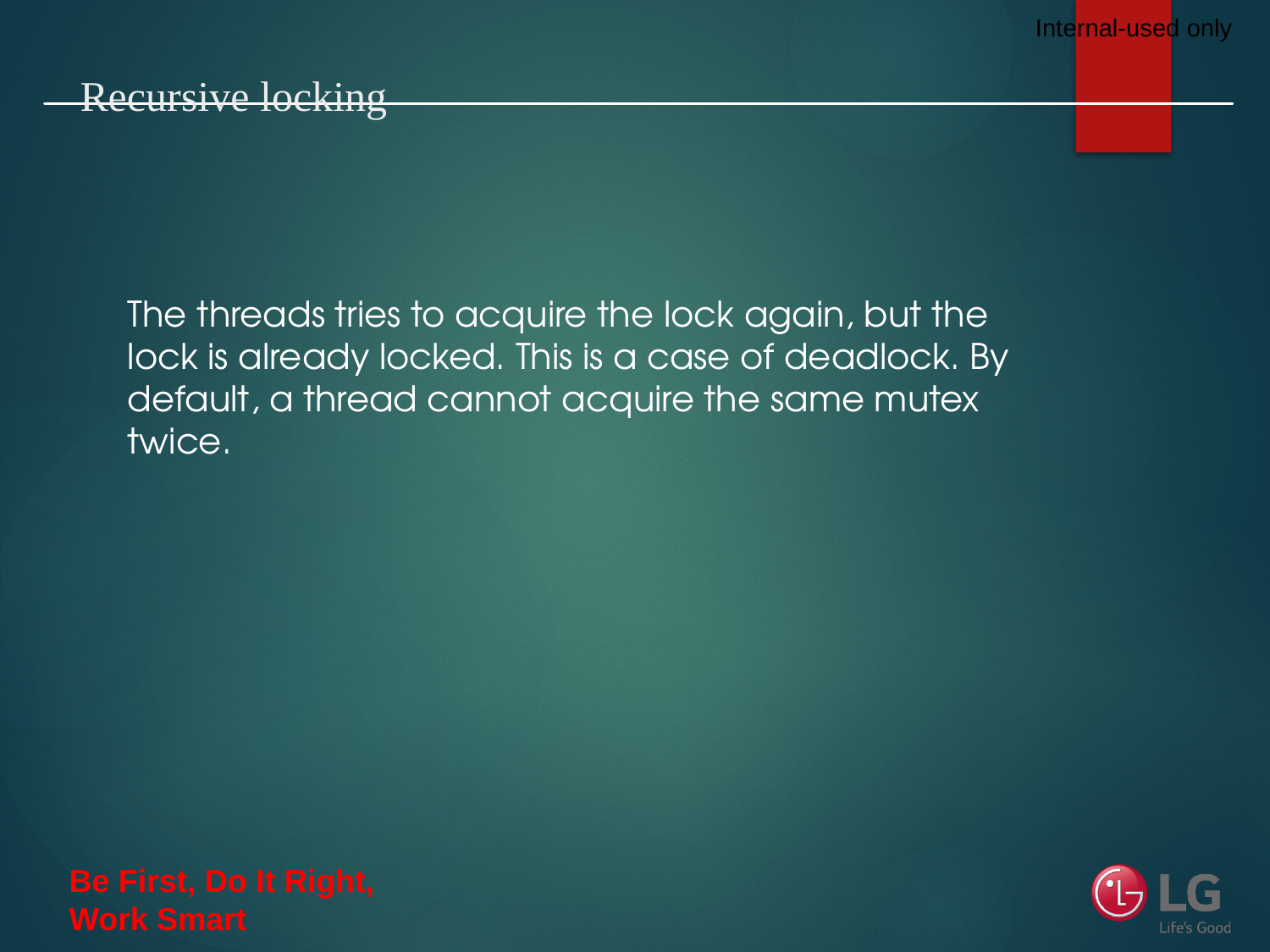

# Recursive locking
The threads tries to acquire the lock again, but the lock is already locked. This is a case of deadlock. By default, a thread cannot acquire the same mutex twice.